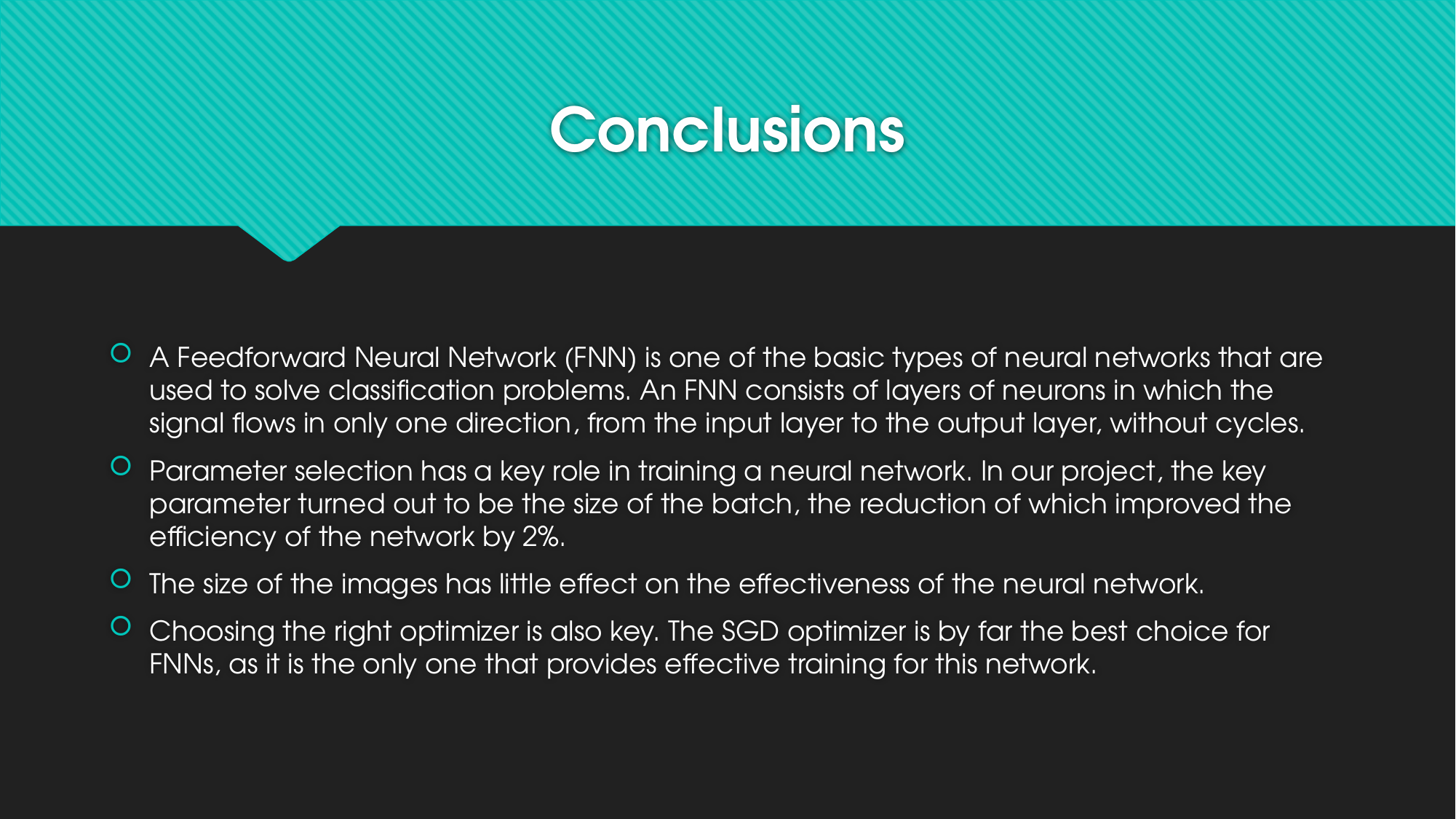

# Conclusions
A Feedforward Neural Network (FNN) is one of the basic types of neural networks that are used to solve classification problems. An FNN consists of layers of neurons in which the signal flows in only one direction, from the input layer to the output layer, without cycles.
Parameter selection has a key role in training a neural network. In our project, the key parameter turned out to be the size of the batch, the reduction of which improved the efficiency of the network by 2%.
The size of the images has little effect on the effectiveness of the neural network.
Choosing the right optimizer is also key. The SGD optimizer is by far the best choice for FNNs, as it is the only one that provides effective training for this network.